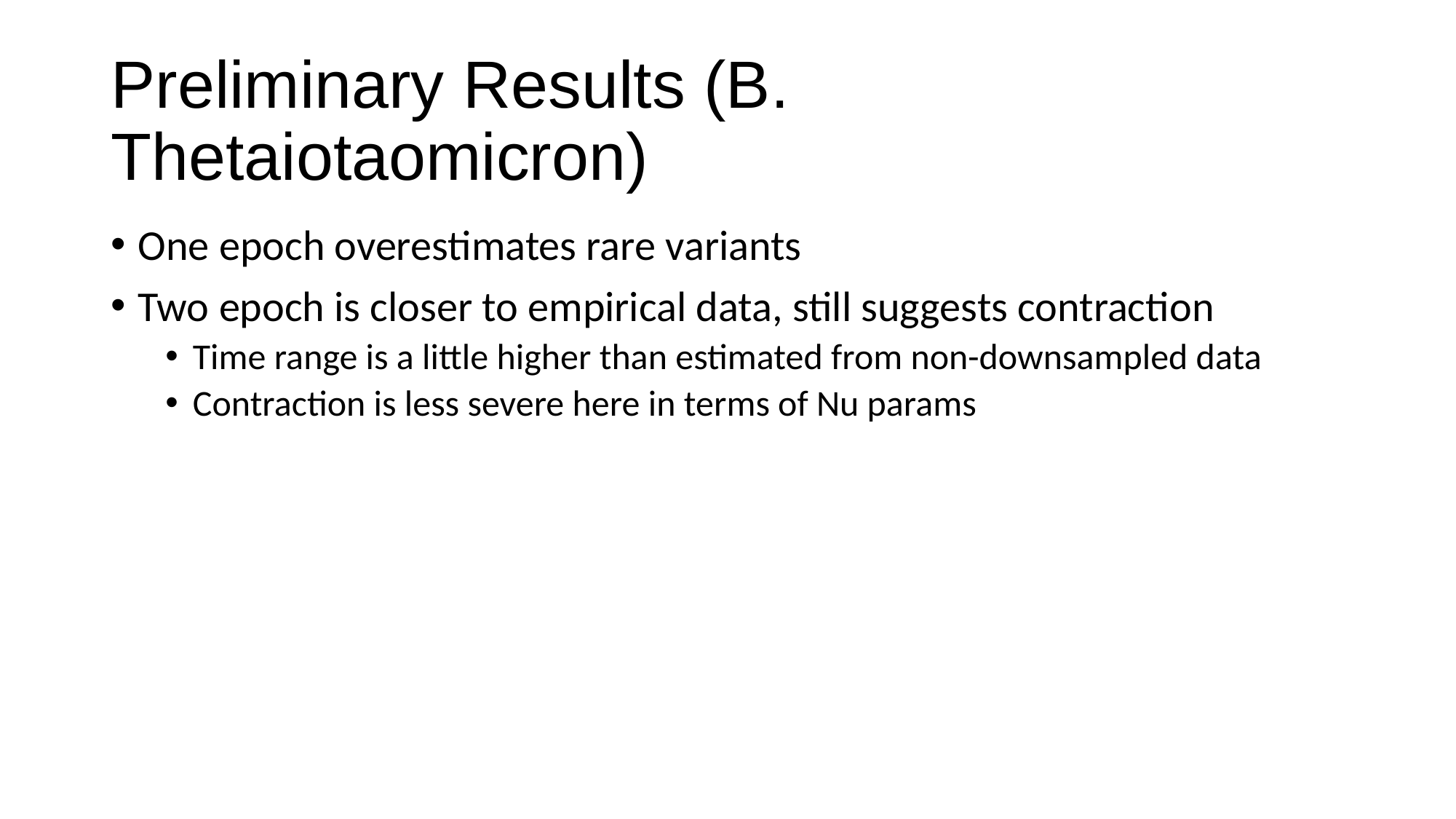

# Preliminary Results (B. Thetaiotaomicron)
One epoch overestimates rare variants
Two epoch is closer to empirical data, still suggests contraction
Time range is a little higher than estimated from non-downsampled data
Contraction is less severe here in terms of Nu params